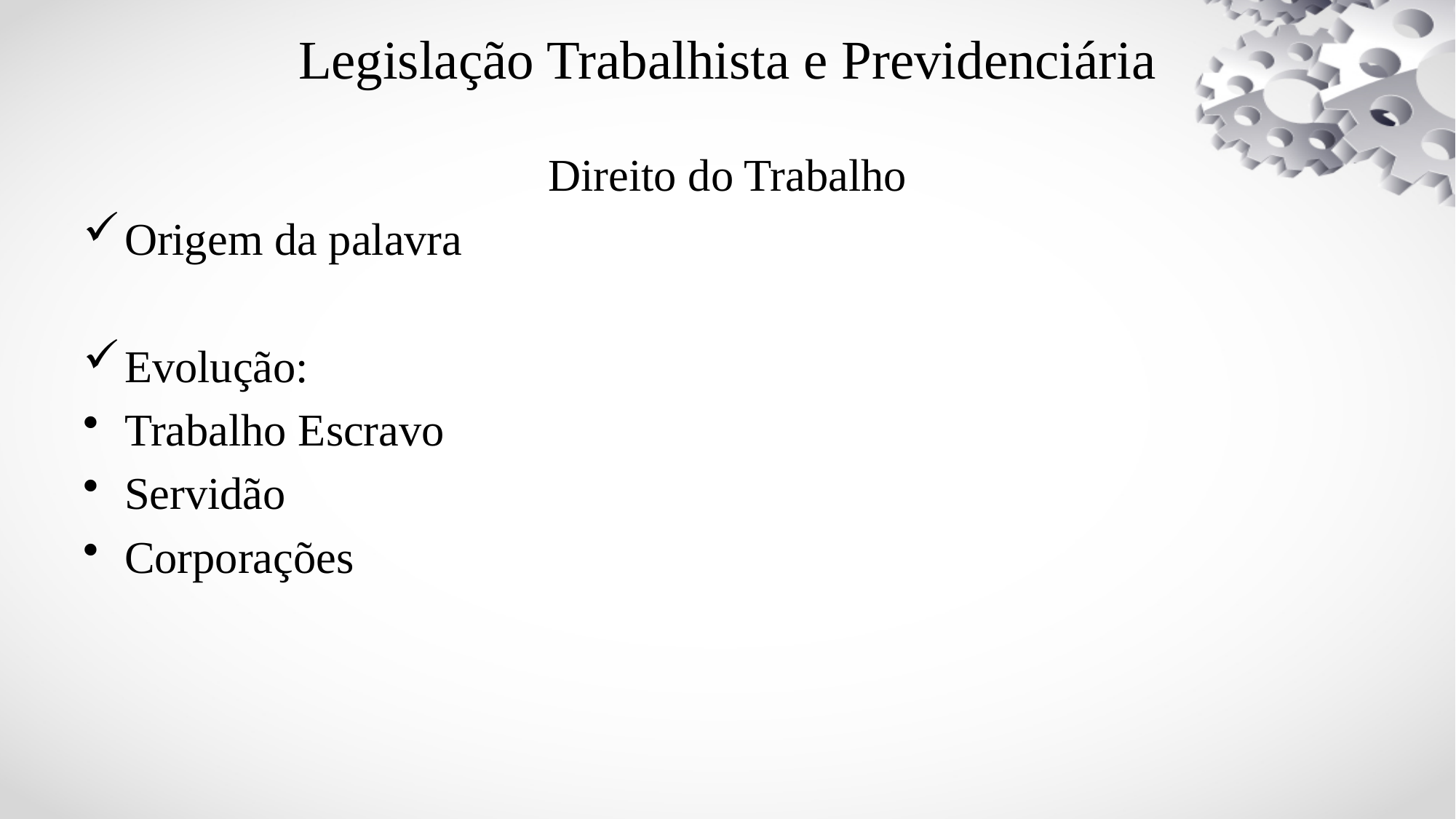

# Legislação Trabalhista e Previdenciária
Direito do Trabalho
Origem da palavra

Evolução:
Trabalho Escravo
Servidão
Corporações